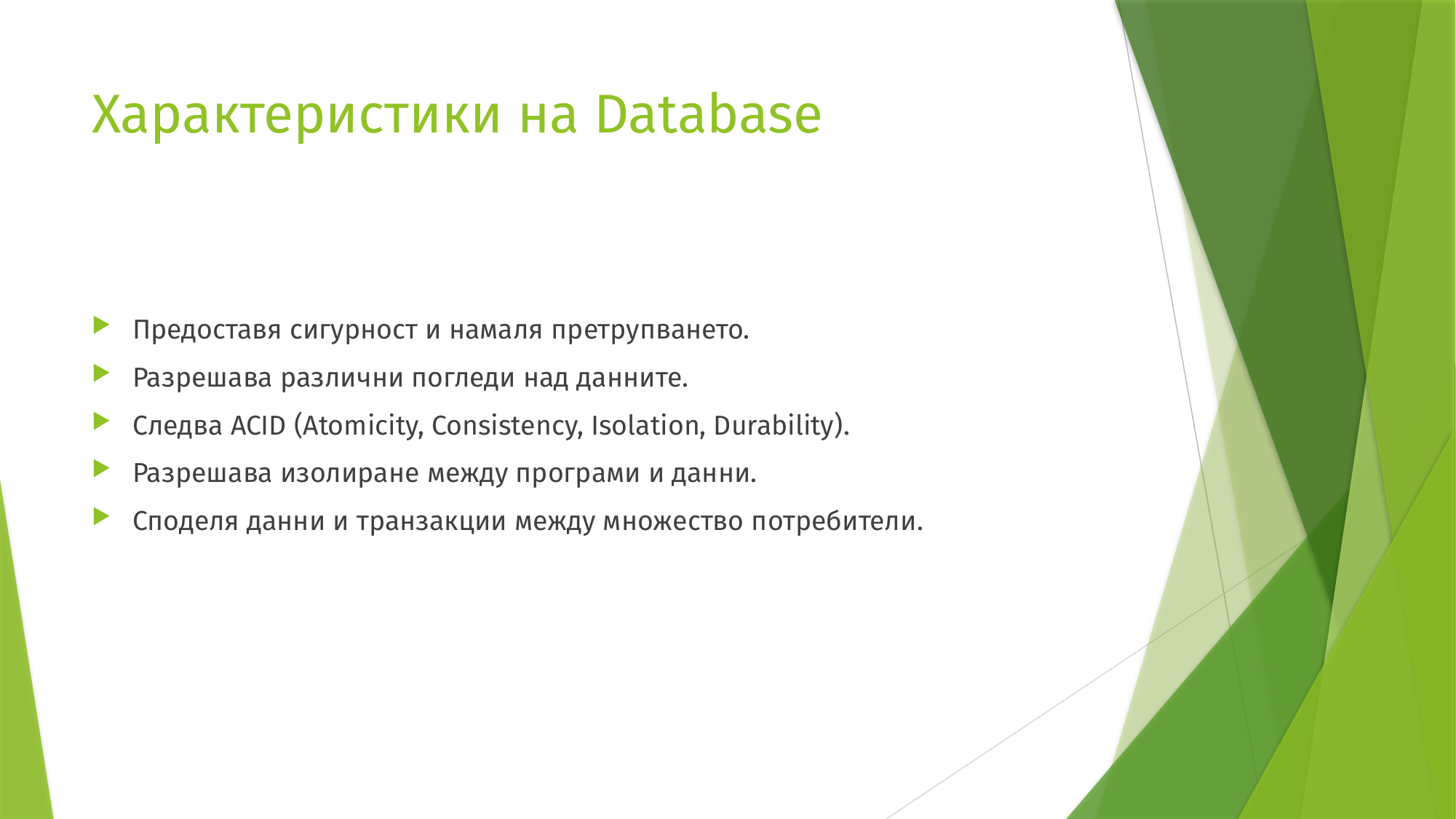

# Характеристики на Database

Предоставя сигурност и намаля претрупването.
Разрешава различни погледи над данните.
Следва ACID (Atomicity, Consistency, Isolation, Durability).
Разрешава изолиране между програми и данни.
Споделя данни и транзакции между множество потребители.